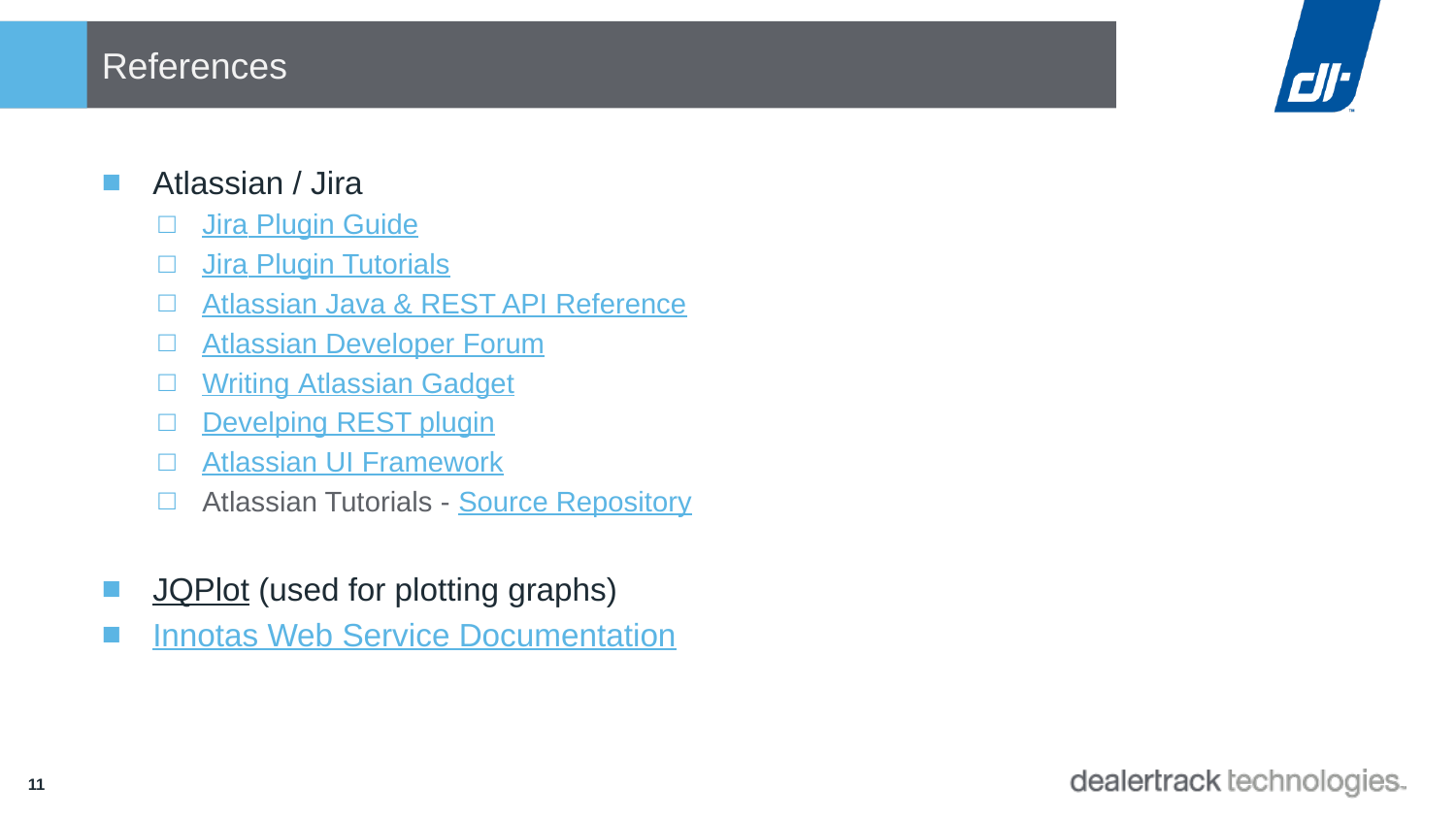

# References
Atlassian / Jira
Jira Plugin Guide
Jira Plugin Tutorials
Atlassian Java & REST API Reference
Atlassian Developer Forum
Writing Atlassian Gadget
Develping REST plugin
Atlassian UI Framework
Atlassian Tutorials - Source Repository

JQPlot (used for plotting graphs)
Innotas Web Service Documentation

11